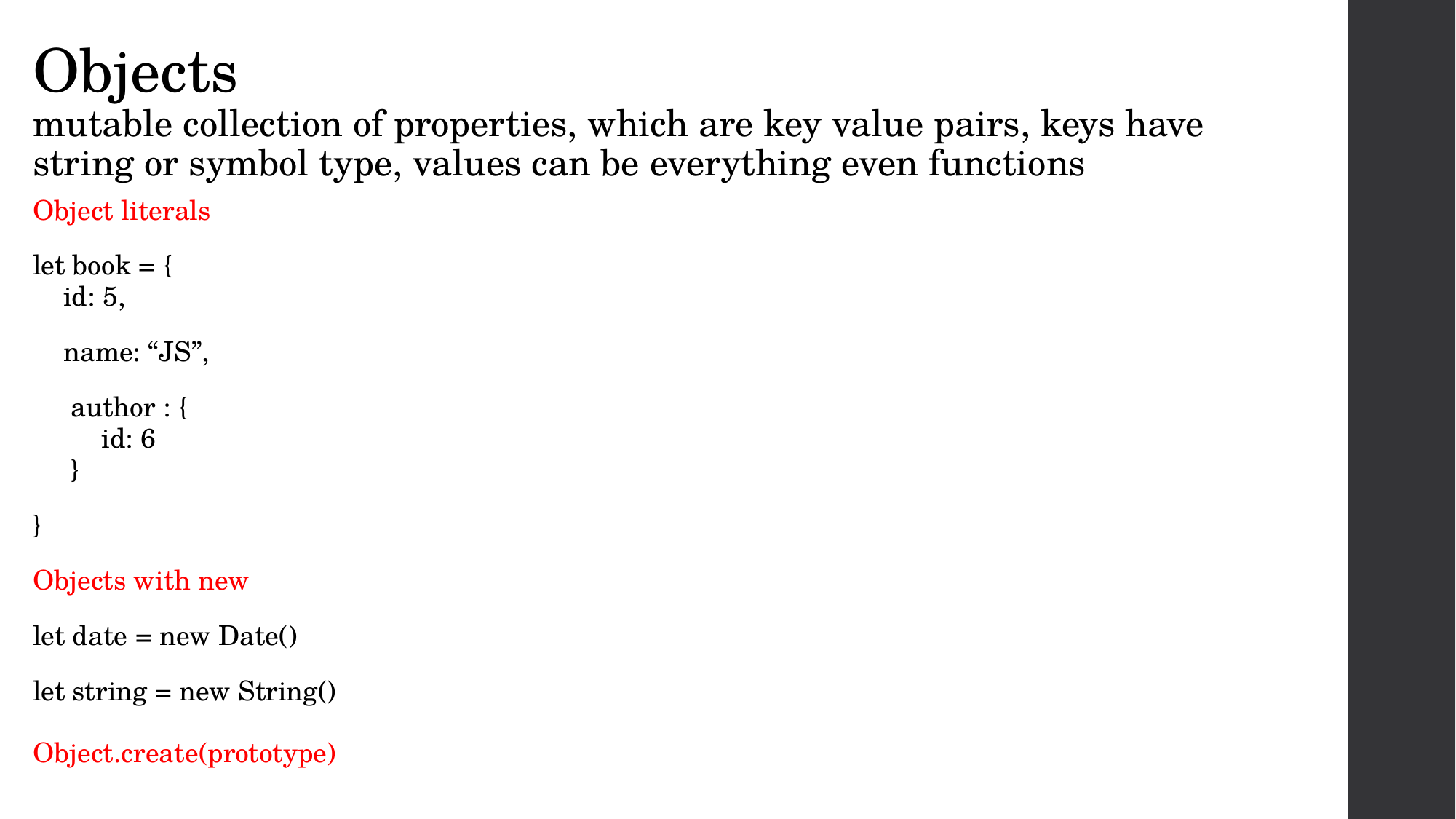

# Objects mutable collection of properties, which are key value pairs, keys have string or symbol type, values can be everything even functions

Object literals
let book = {
    id: 5,
    name: “JS”,
     author : {
         id: 6
     }
}
Objects with new
let date = new Date()
let string = new String()
Object.create(prototype)